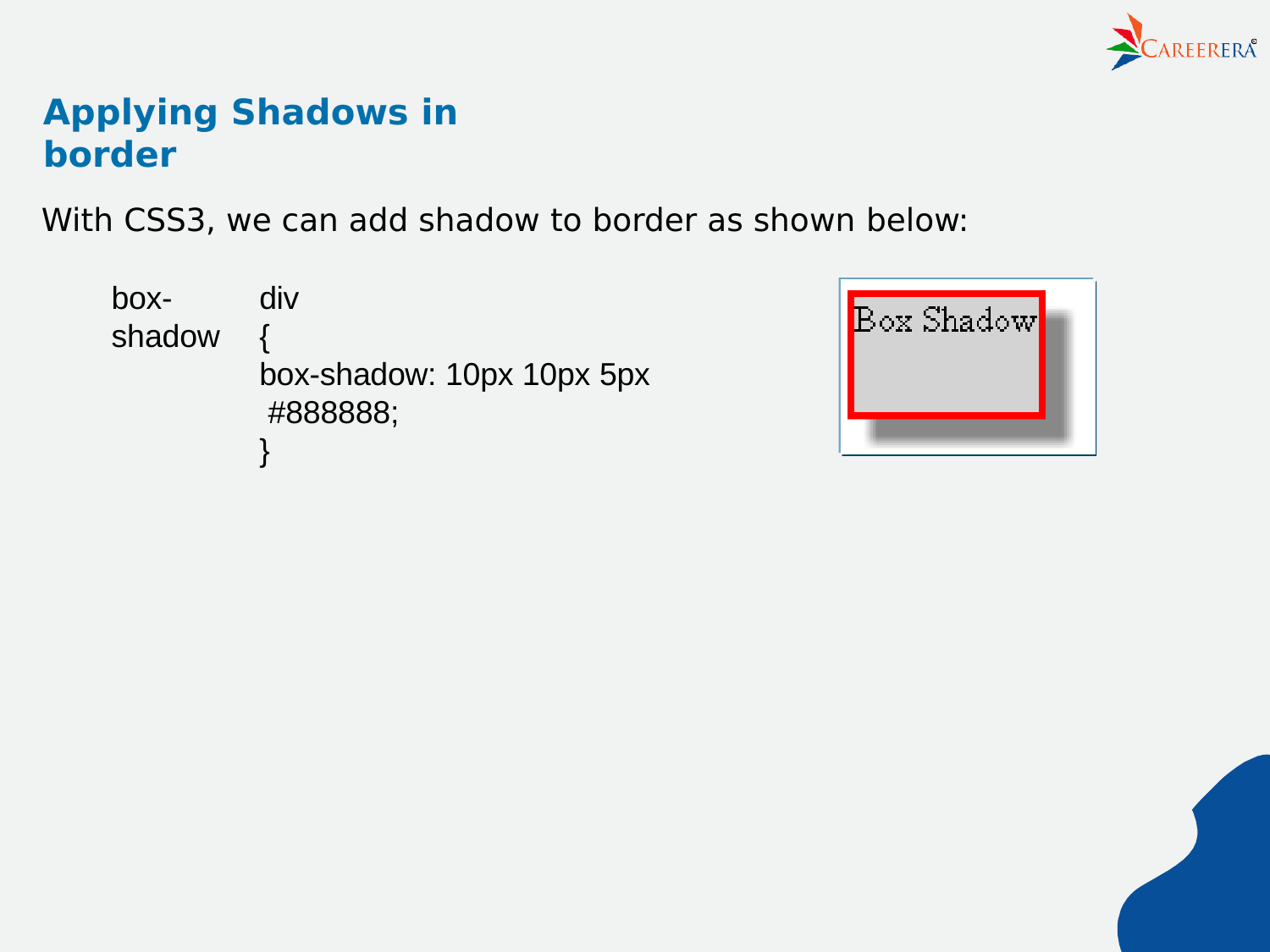

R
# Applying Shadows in border
With CSS3, we can add shadow to border as shown below:
box-  shadow
div
{
box-shadow: 10px 10px 5px  #888888;
}